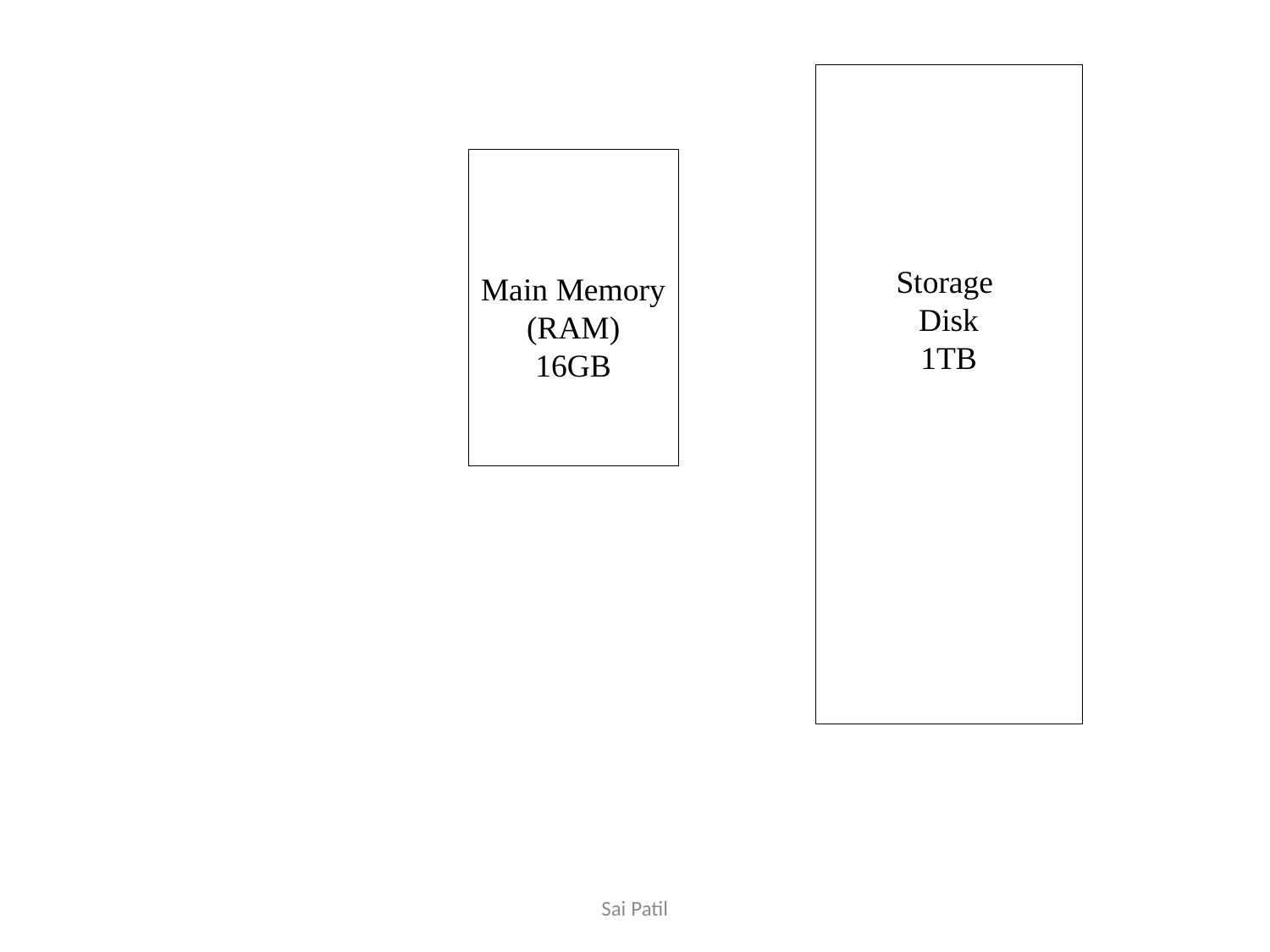

Storage
Disk
1TB

Main Memory
(RAM)
16GB

Sai Patil